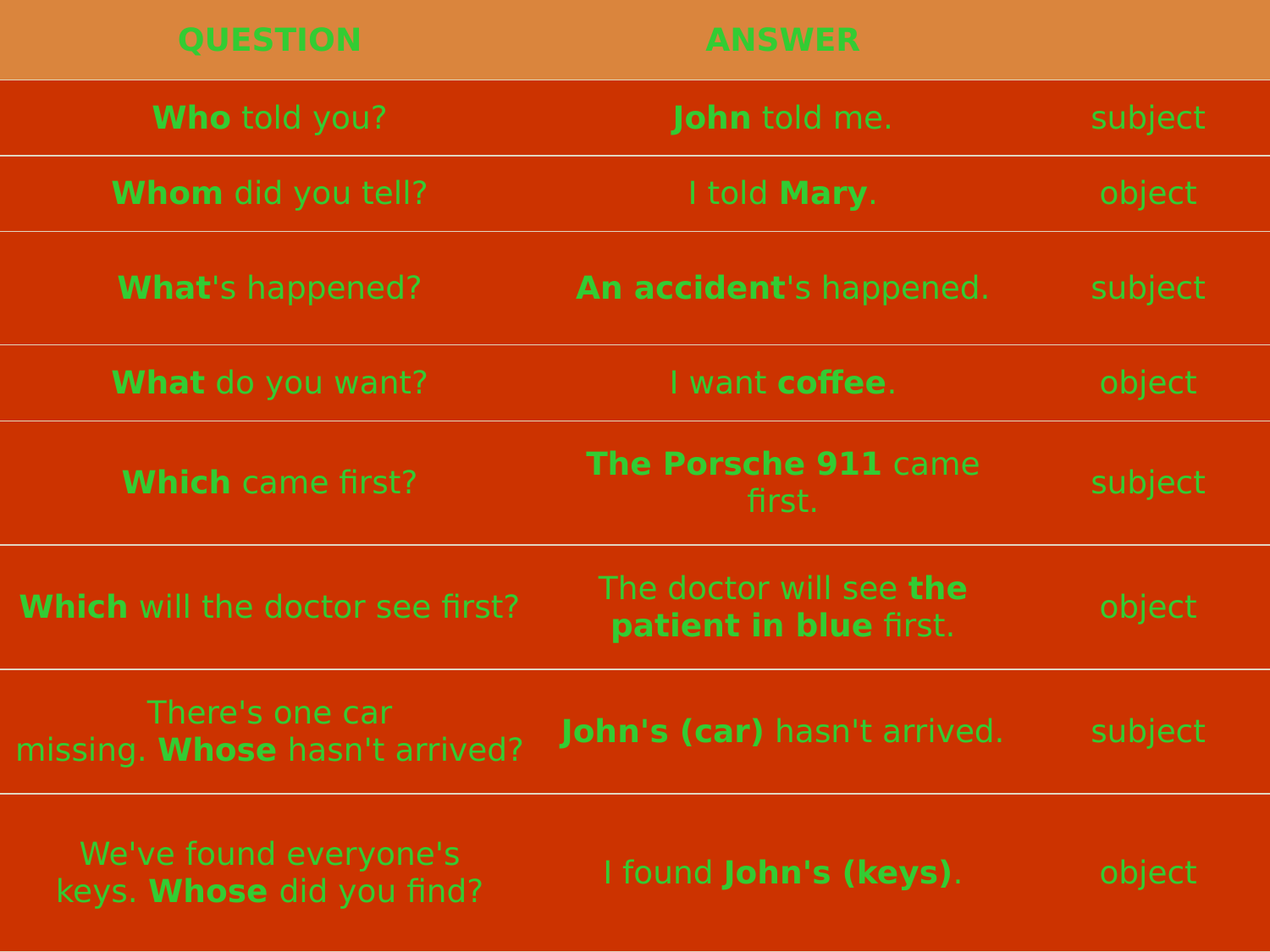

| QUESTION | ANSWER |  |
| --- | --- | --- |
| Who told you? | John told me. | subject |
| Whom did you tell? | I told Mary. | object |
| What's happened? | An accident's happened. | subject |
| What do you want? | I want coffee. | object |
| Which came first? | The Porsche 911 came first. | subject |
| Which will the doctor see first? | The doctor will see the patient in blue first. | object |
| There's one car missing. Whose hasn't arrived? | John's (car) hasn't arrived. | subject |
| We've found everyone's keys. Whose did you find? | I found John's (keys). | object |